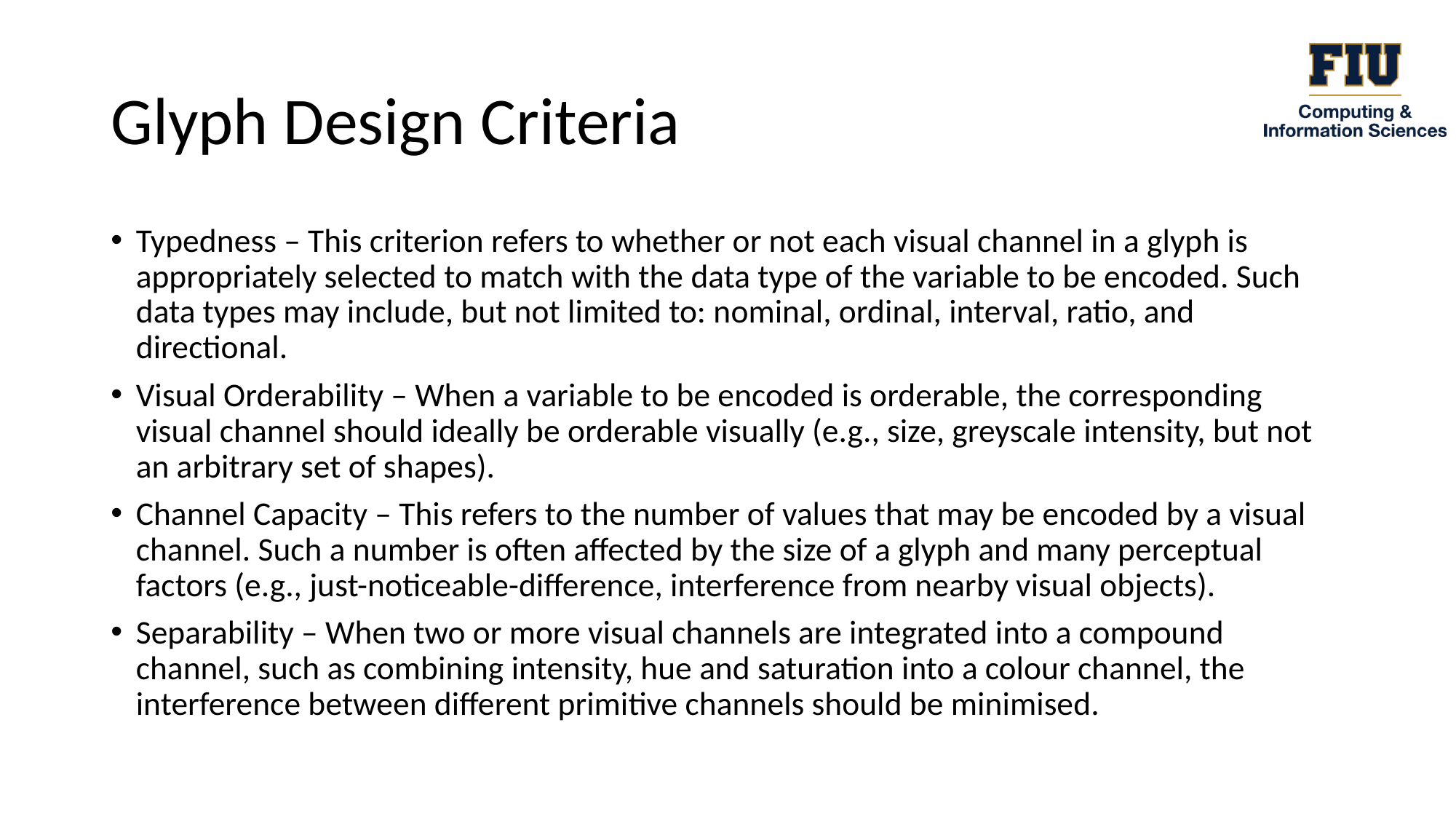

# Glyph Design Criteria
Typedness – This criterion refers to whether or not each visual channel in a glyph is appropriately selected to match with the data type of the variable to be encoded. Such data types may include, but not limited to: nominal, ordinal, interval, ratio, and directional.
Visual Orderability – When a variable to be encoded is orderable, the corresponding visual channel should ideally be orderable visually (e.g., size, greyscale intensity, but not an arbitrary set of shapes).
Channel Capacity – This refers to the number of values that may be encoded by a visual channel. Such a number is often affected by the size of a glyph and many perceptual factors (e.g., just-noticeable-difference, interference from nearby visual objects).
Separability – When two or more visual channels are integrated into a compound channel, such as combining intensity, hue and saturation into a colour channel, the interference between different primitive channels should be minimised.